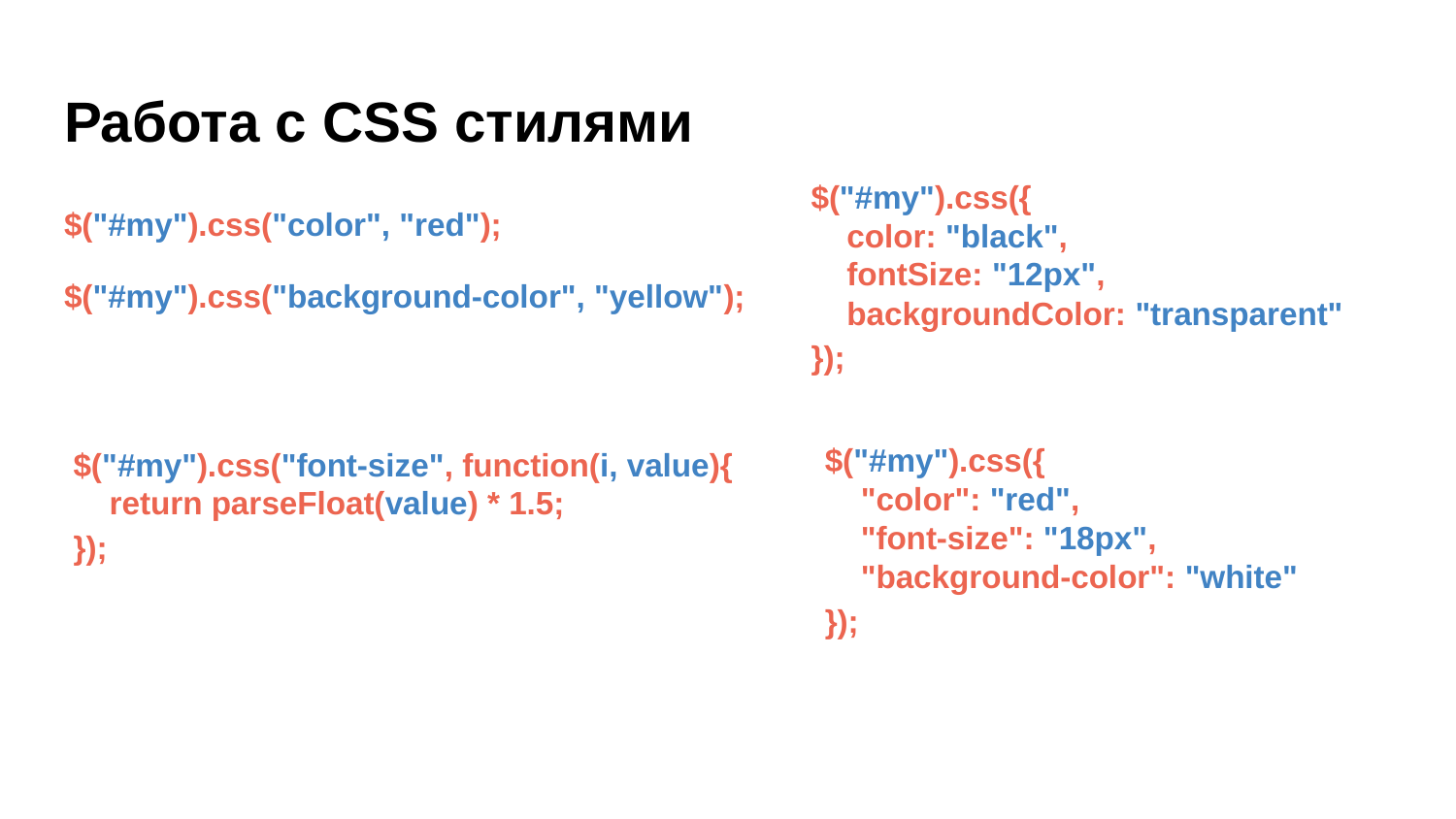

# Работа с CSS стилями
$("#my").css({
    color: "black",
    fontSize: "12px",
    backgroundColor: "transparent"
});
$("#my").css("color", "red");
$("#my").css("background-color", "yellow");

$("#my").css({
    "color": "red",
    "font-size": "18px",
    "background-color": "white"
});
$("#my").css("font-size", function(i, value){
    return parseFloat(value) * 1.5;
});